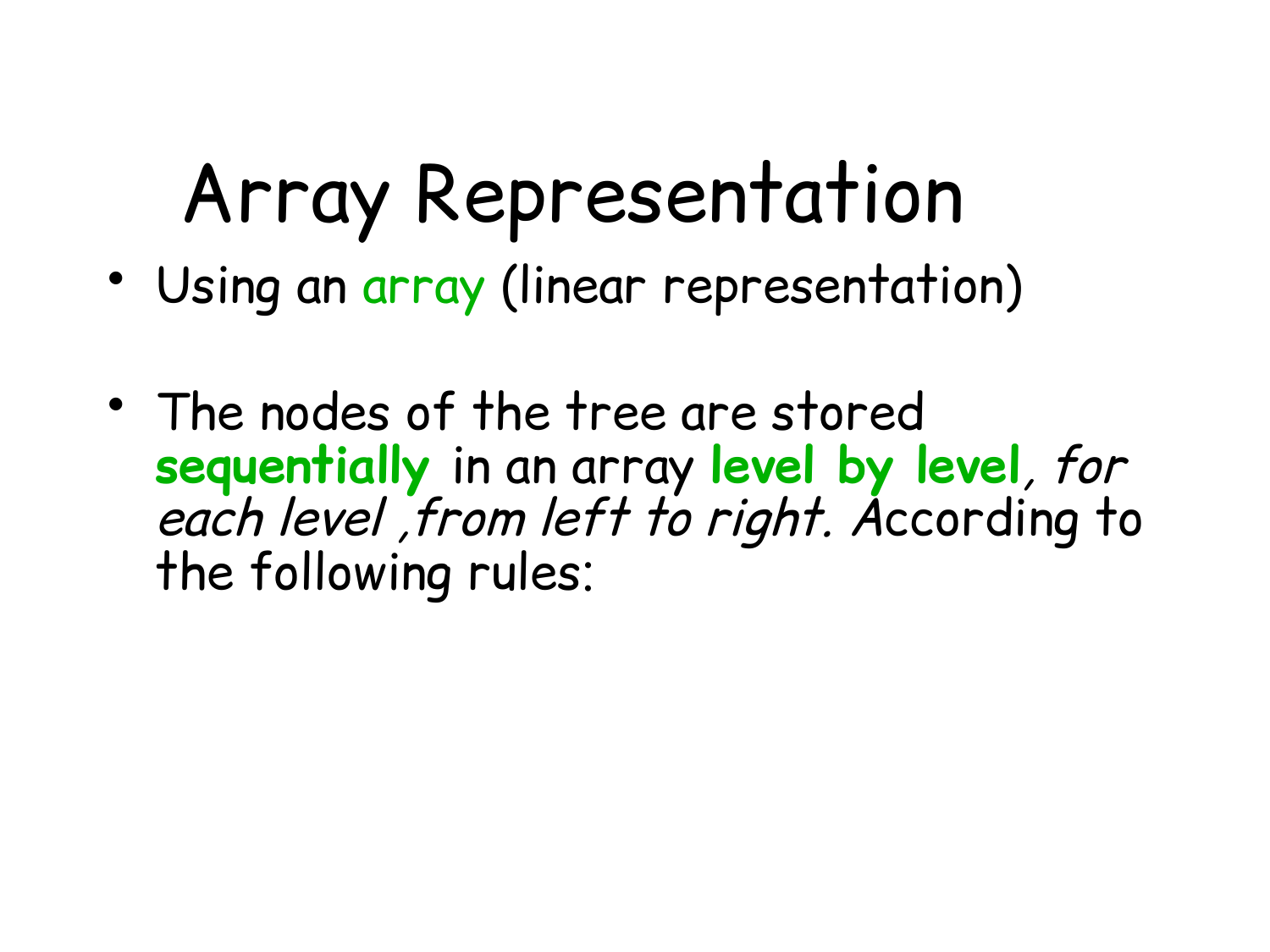

# Array Representation
Using an array (linear representation)

The nodes of the tree are stored sequentially in an array level by level, for each level ,from left to right. According to the following rules: